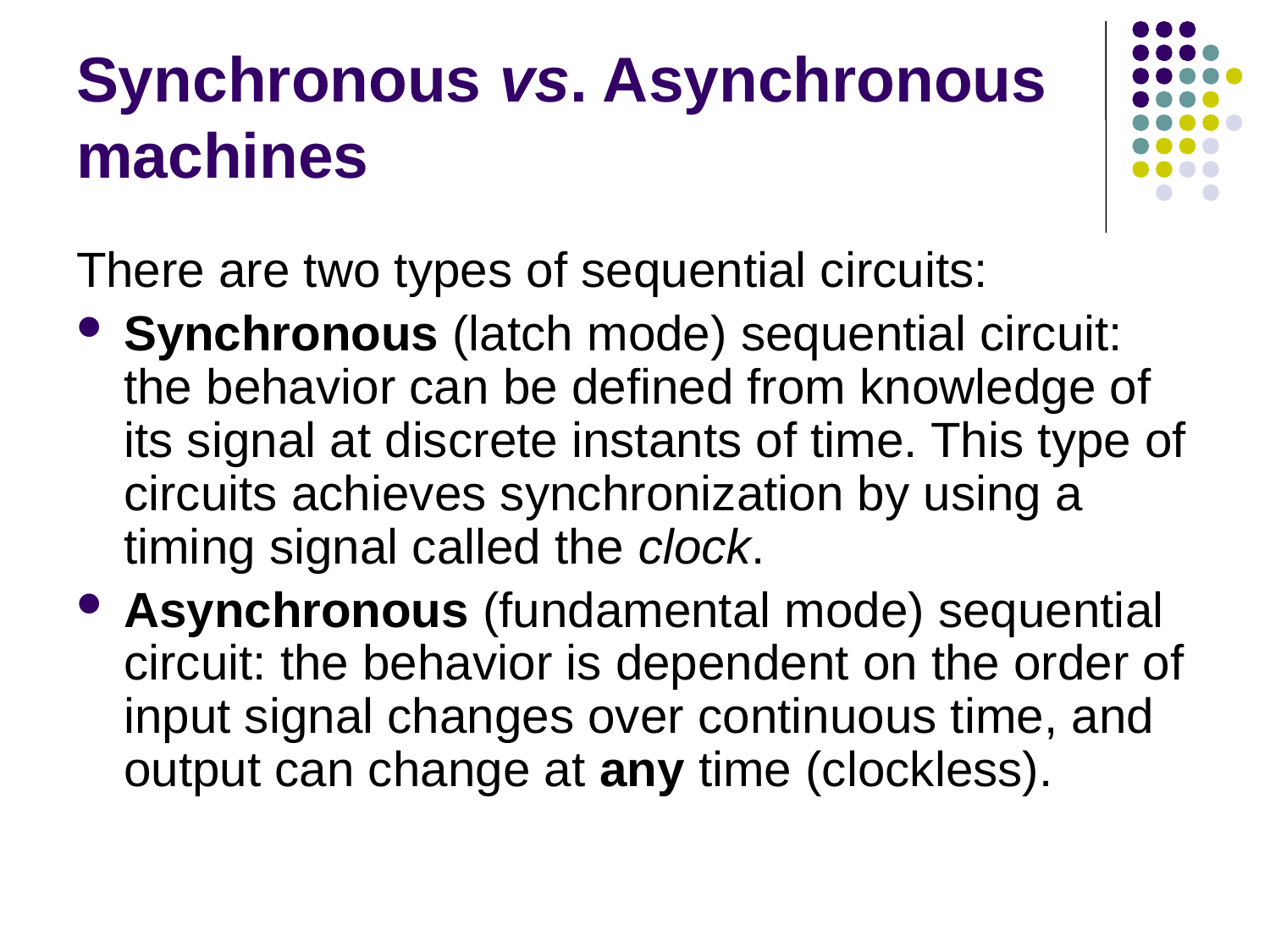

# Synchronous vs. Asynchronous machines
There are two types of sequential circuits:
Synchronous (latch mode) sequential circuit: the behavior can be defined from knowledge of its signal at discrete instants of time. This type of circuits achieves synchronization by using a timing signal called the clock.
Asynchronous (fundamental mode) sequential circuit: the behavior is dependent on the order of input signal changes over continuous time, and output can change at any time (clockless).